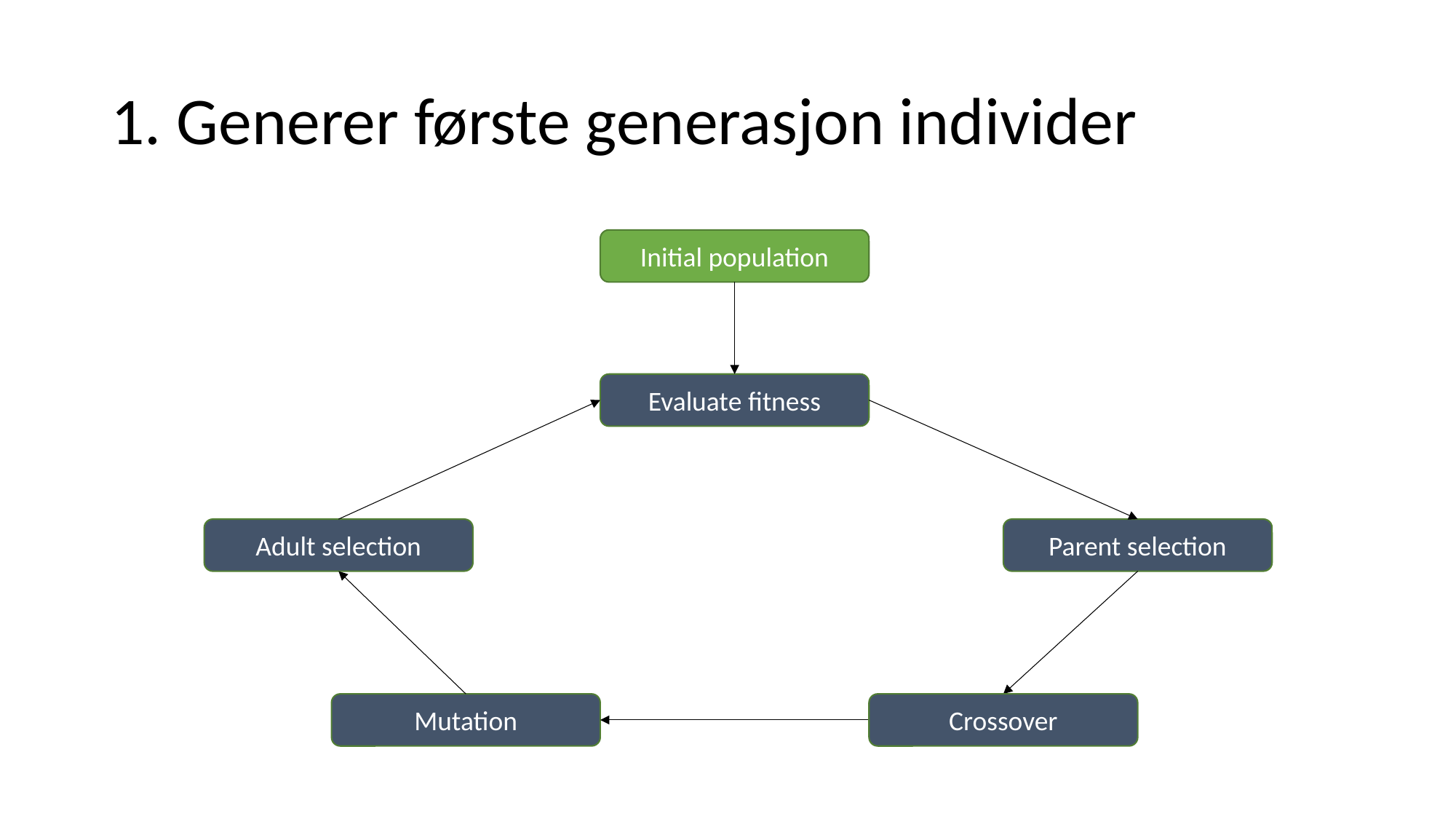

# 1. Generer første generasjon individer
Initial population
Evaluate fitness
Adult selection
Parent selection
Mutation
Crossover